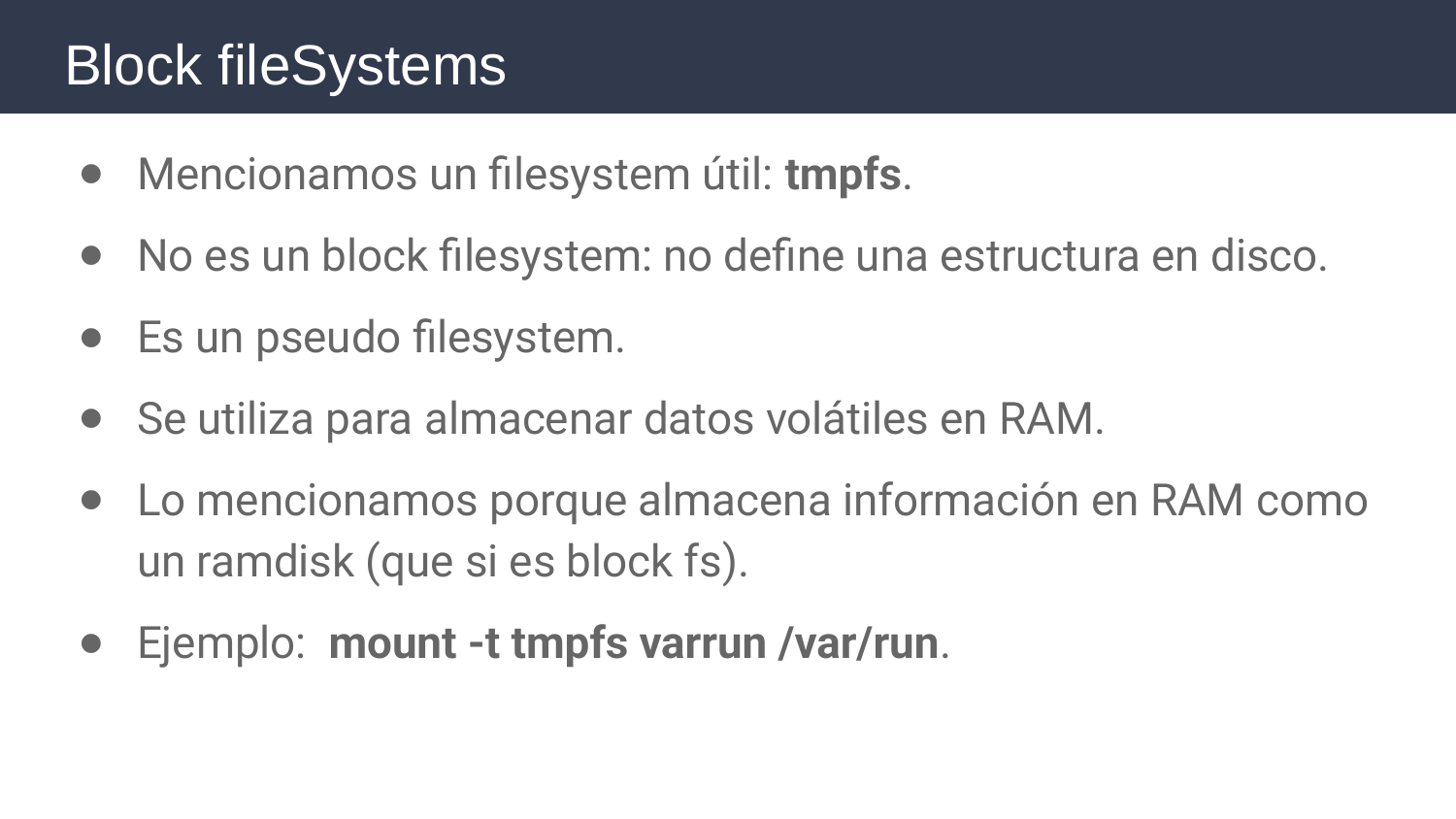

# Block fileSystems

Mencionamos un filesystem útil: tmpfs.
No es un block filesystem: no define una estructura en disco.
Es un pseudo filesystem.
Se utiliza para almacenar datos volátiles en RAM.
Lo mencionamos porque almacena información en RAM como un ramdisk (que si es block fs).
Ejemplo:  mount -t tmpfs varrun /var/run.